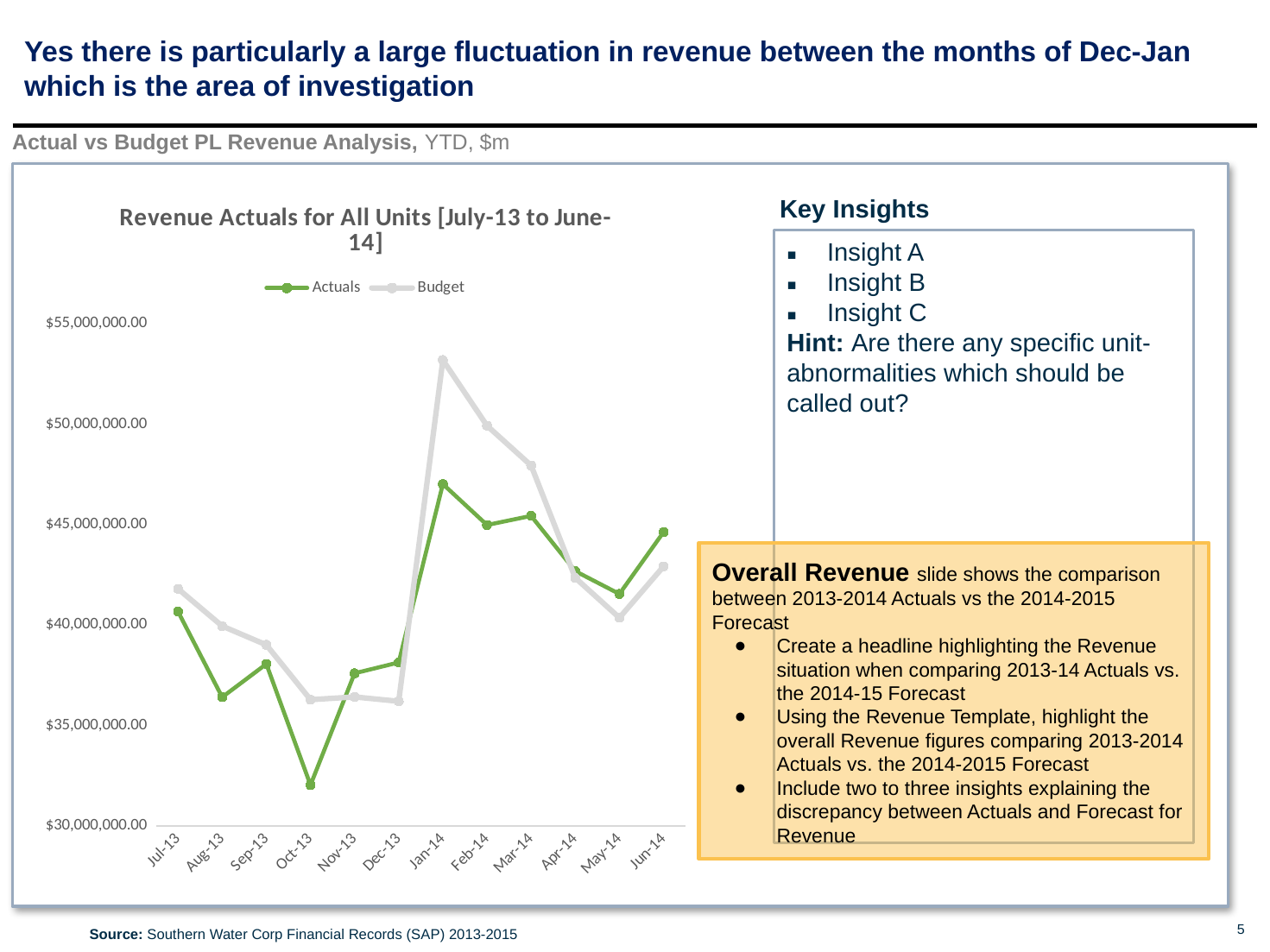

# Yes there is particularly a large fluctuation in revenue between the months of Dec-Jan which is the area of investigation
Actual vs Budget PL Revenue Analysis, YTD, $m

### Chart: Revenue Actuals for All Units [July-13 to June-14]

| Category |  |  |
|---|---|---|
| 41456 | 40667768.12 | 41803728.58 |
| 41487 | 36410081.88 | 39948661.56 |
| 41518 | 38062487.91 | 39013309.019999996 |
| 41548 | 32036906.73 | 36287088.75 |
| 41579 | 37598700.83 | 36422222.19 |
| 41609 | 38136663.22 | 36205249.11 |
| 41640 | 47017962.68 | 53187092.230000004 |
| 41671 | 44981710.9 | 49922282.349999994 |
| 41699 | 45435104.35 | 47941399.56 |
| 41730 | 42682973.4 | 42346768.010000005 |
| 41760 | 41546626.12 | 40362818.89 |
| 41791 | 44627029.56 | 42918944.870000005 |
Key Insights

Insight A
Insight B
Insight C
Hint: Are there any specific unit-abnormalities which should be called out?

Overall Revenue slide shows the comparison between 2013-2014 Actuals vs the 2014-2015 Forecast
Create a headline highlighting the Revenue situation when comparing 2013-14 Actuals vs. the 2014-15 Forecast
Using the Revenue Template, highlight the overall Revenue figures comparing 2013-2014 Actuals vs. the 2014-2015 Forecast
Include two to three insights explaining the discrepancy between Actuals and Forecast for Revenue
Source: Southern Water Corp Financial Records (SAP) 2013-2015